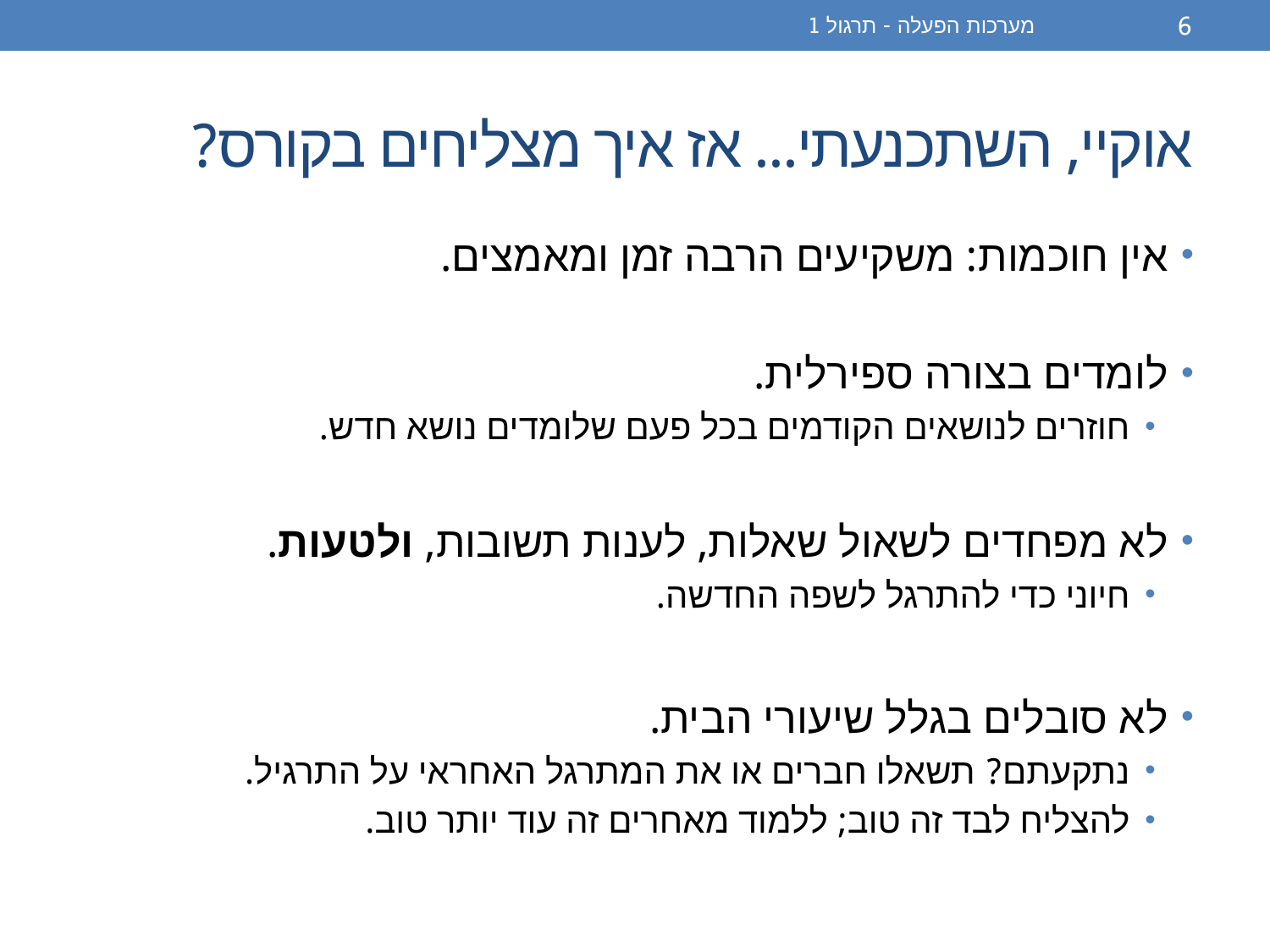

מערכות הפעלה - תרגול 1
6
# אוקיי, השתכנעתי... אז איך מצליחים בקורס?
אין חוכמות: משקיעים הרבה זמן ומאמצים.

לומדים בצורה ספירלית.
חוזרים לנושאים הקודמים בכל פעם שלומדים נושא חדש.

לא מפחדים לשאול שאלות, לענות תשובות, ולטעות.
חיוני כדי להתרגל לשפה החדשה.

לא סובלים בגלל שיעורי הבית.
נתקעתם? תשאלו חברים או את המתרגל האחראי על התרגיל.
להצליח לבד זה טוב; ללמוד מאחרים זה עוד יותר טוב.